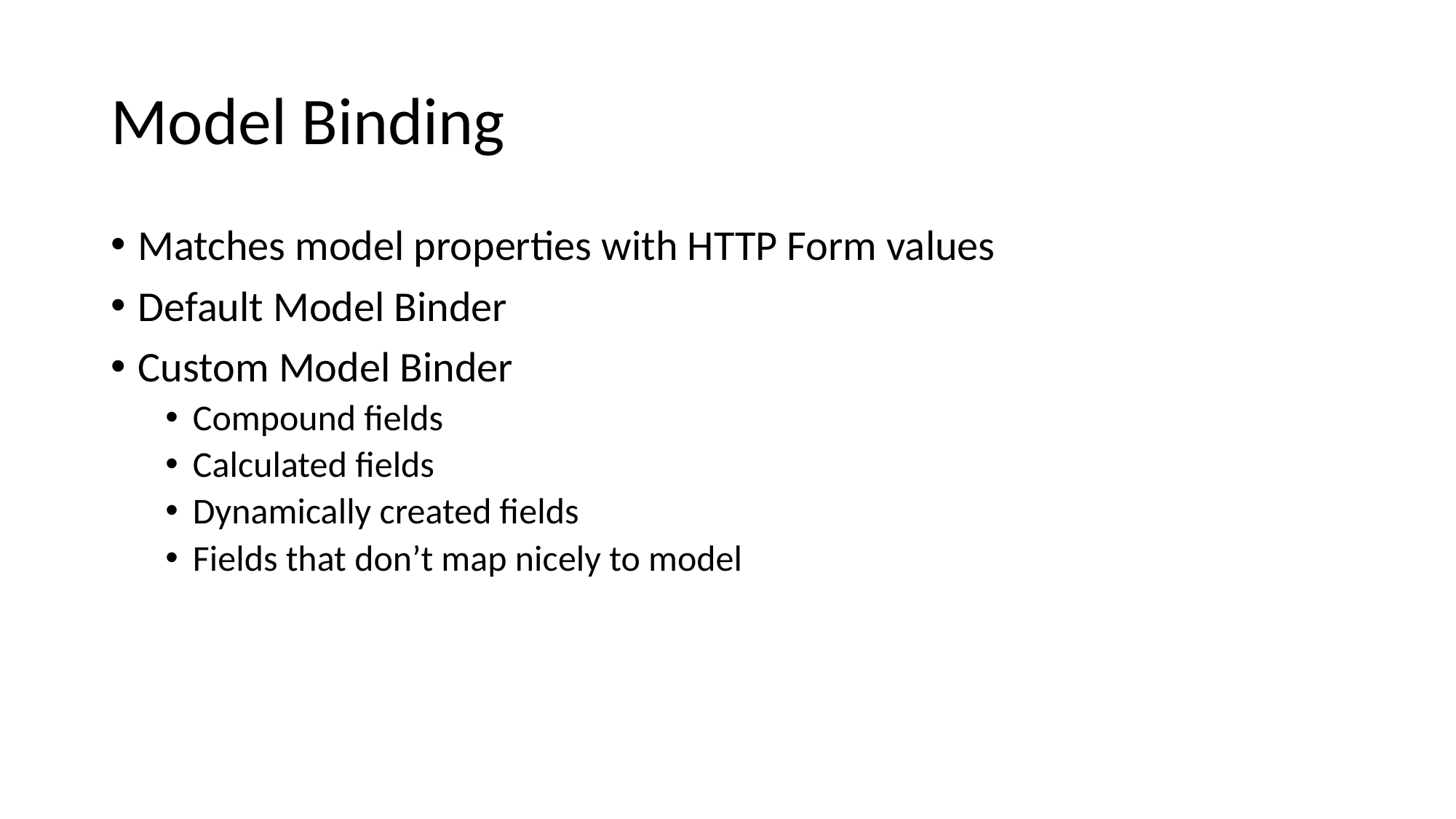

# Model Binding
Matches model properties with HTTP Form values
Default Model Binder
Custom Model Binder
Compound fields
Calculated fields
Dynamically created fields
Fields that don’t map nicely to model